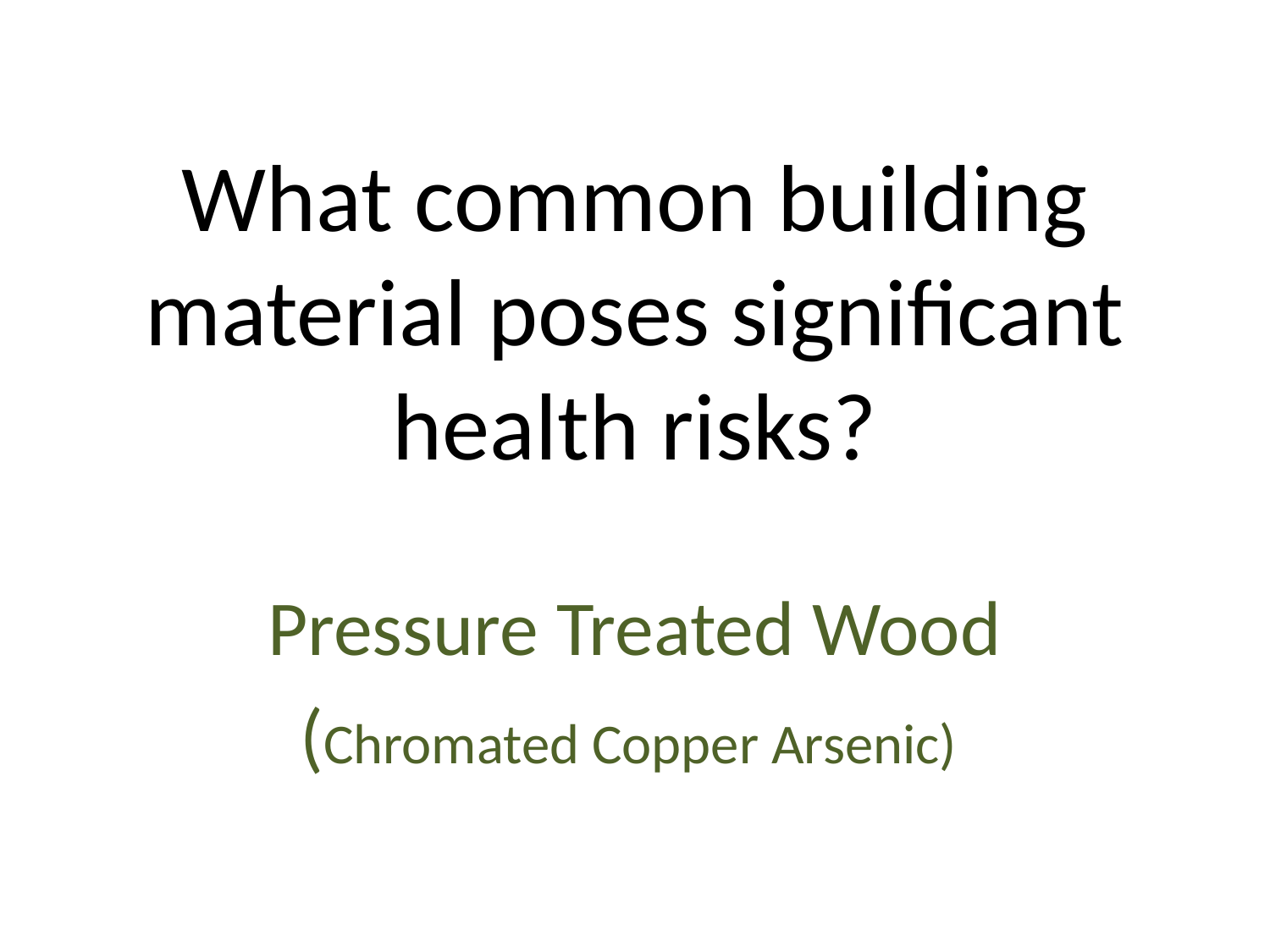

# What common building material poses significant health risks?
Pressure Treated Wood
(Chromated Copper Arsenic)